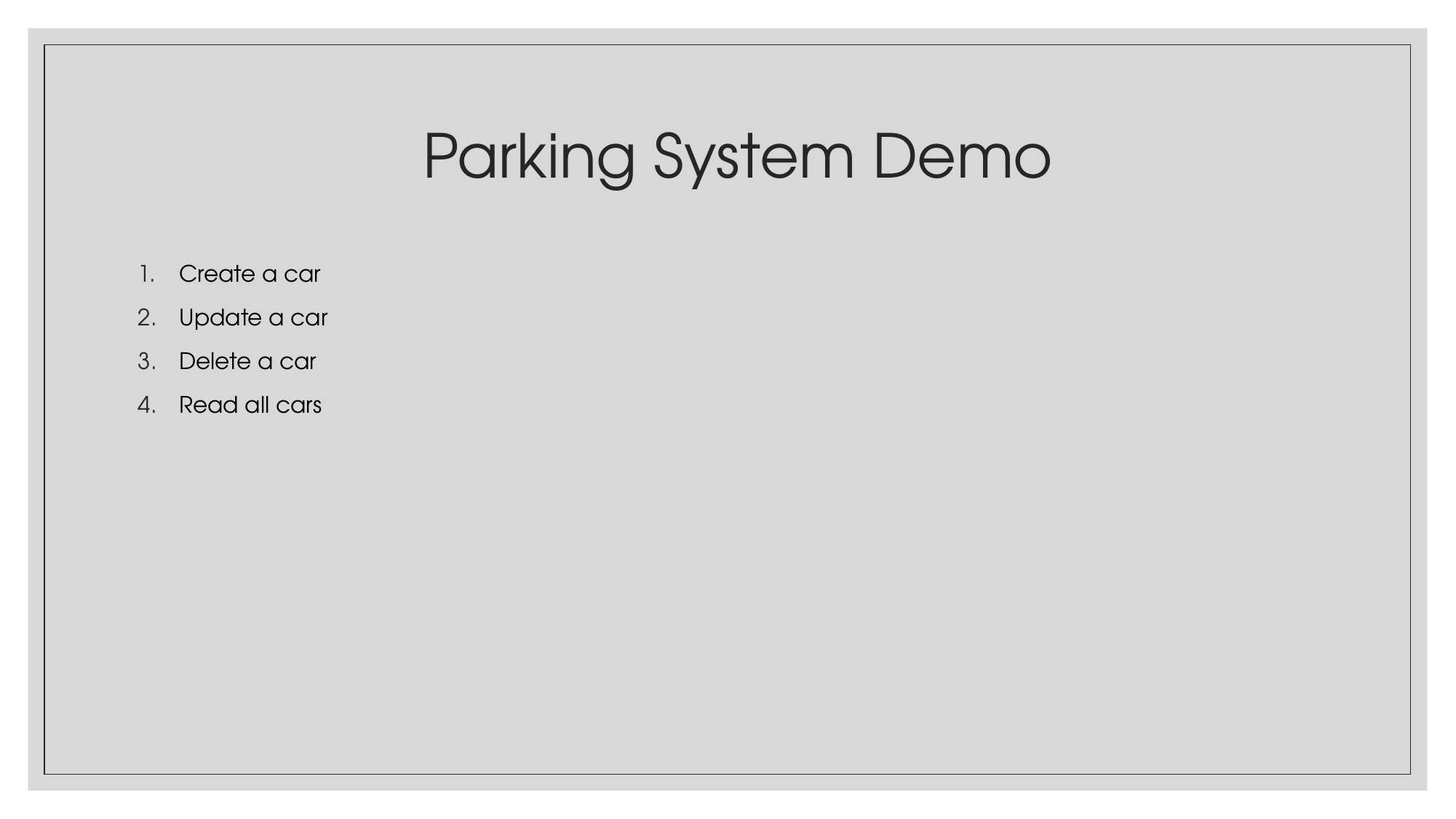

# Parking System Demo
Create a car
Update a car
Delete a car
Read all cars